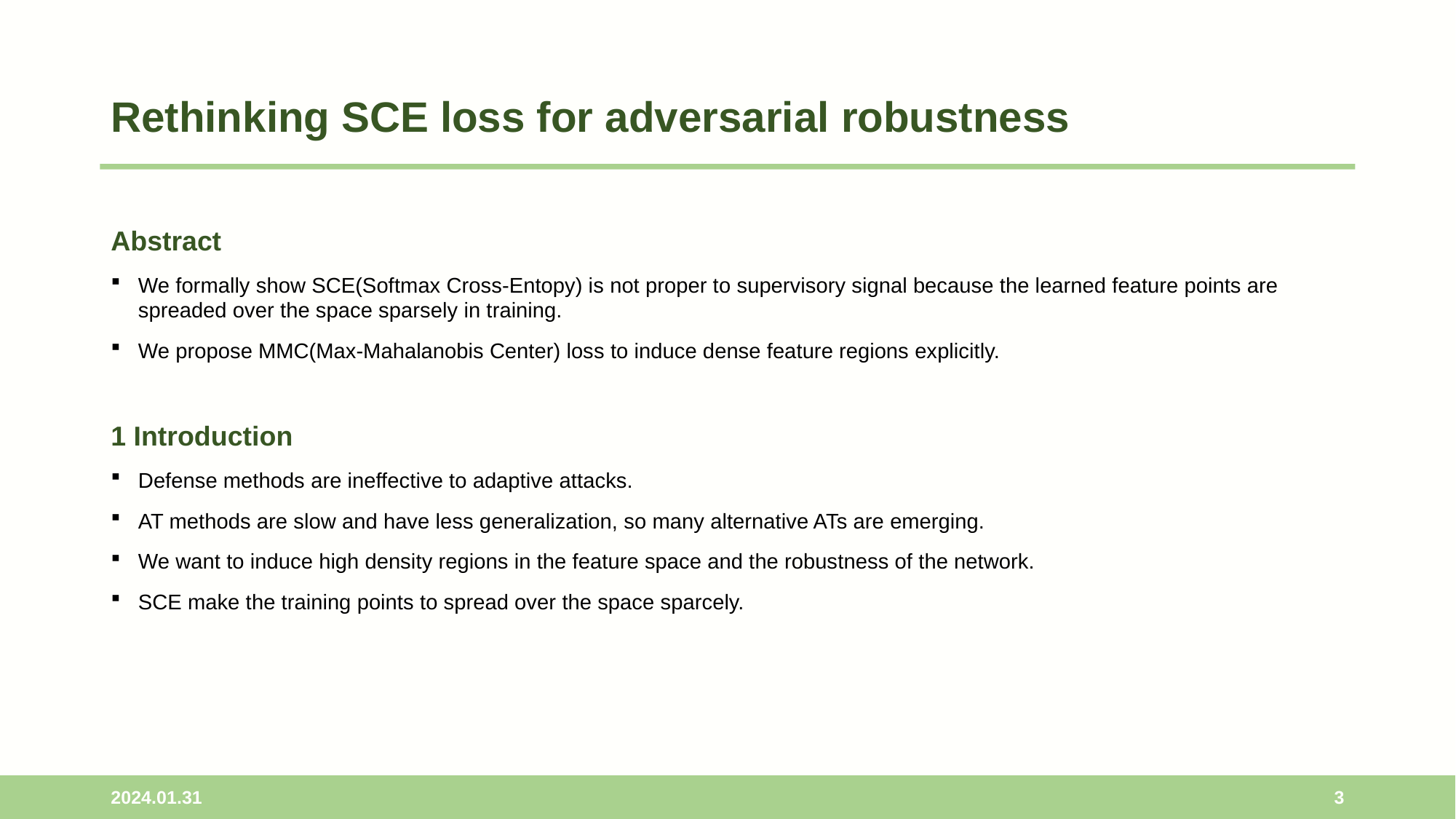

# Rethinking SCE loss for adversarial robustness
Abstract
We formally show SCE(Softmax Cross-Entopy) is not proper to supervisory signal because the learned feature points are spreaded over the space sparsely in training.
We propose MMC(Max-Mahalanobis Center) loss to induce dense feature regions explicitly.

1 Introduction
Defense methods are ineffective to adaptive attacks.
AT methods are slow and have less generalization, so many alternative ATs are emerging.
We want to induce high density regions in the feature space and the robustness of the network.
SCE make the training points to spread over the space sparcely.

2024.01.31
3